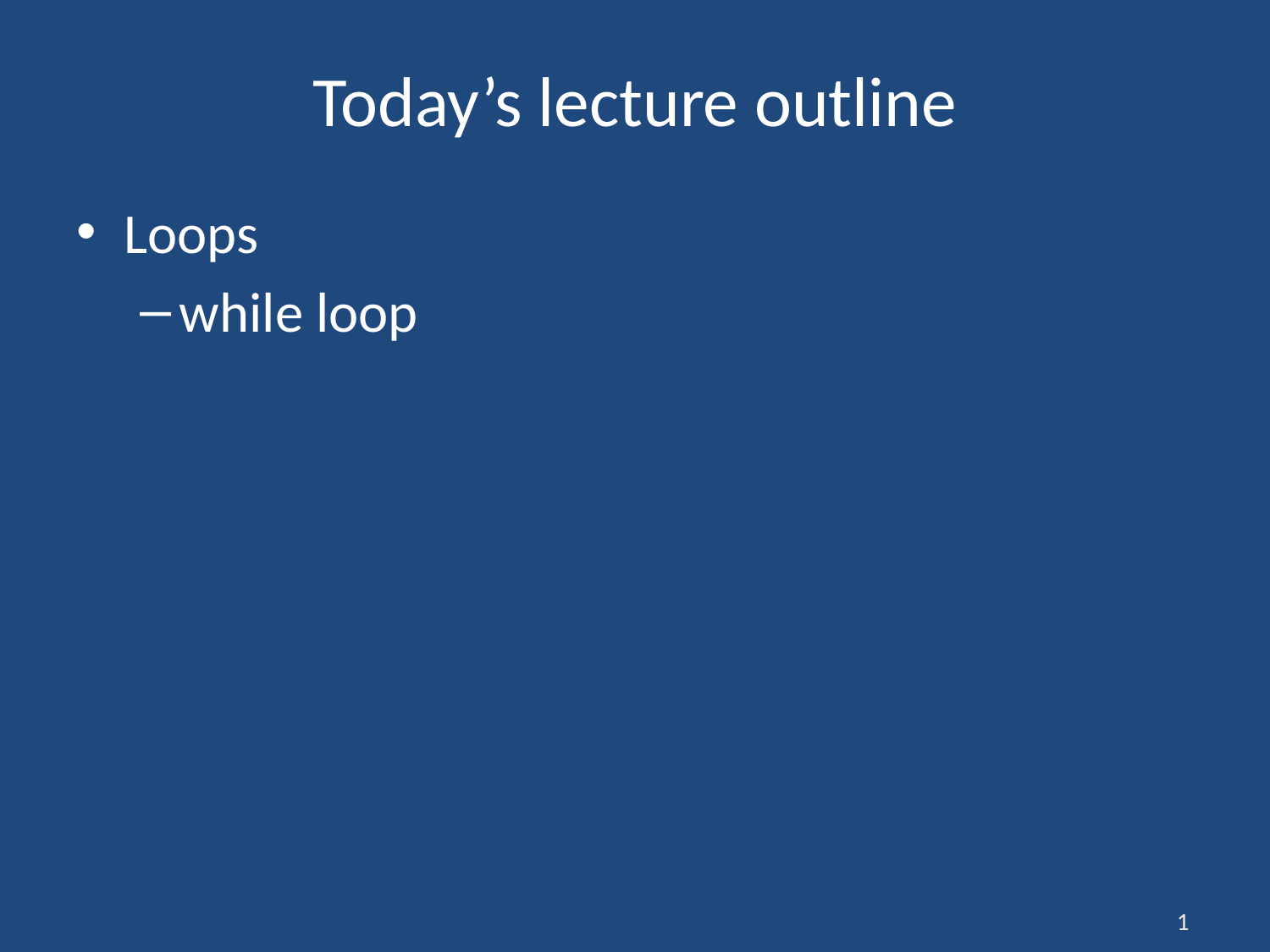

# Today’s lecture outline
Loops
while loop